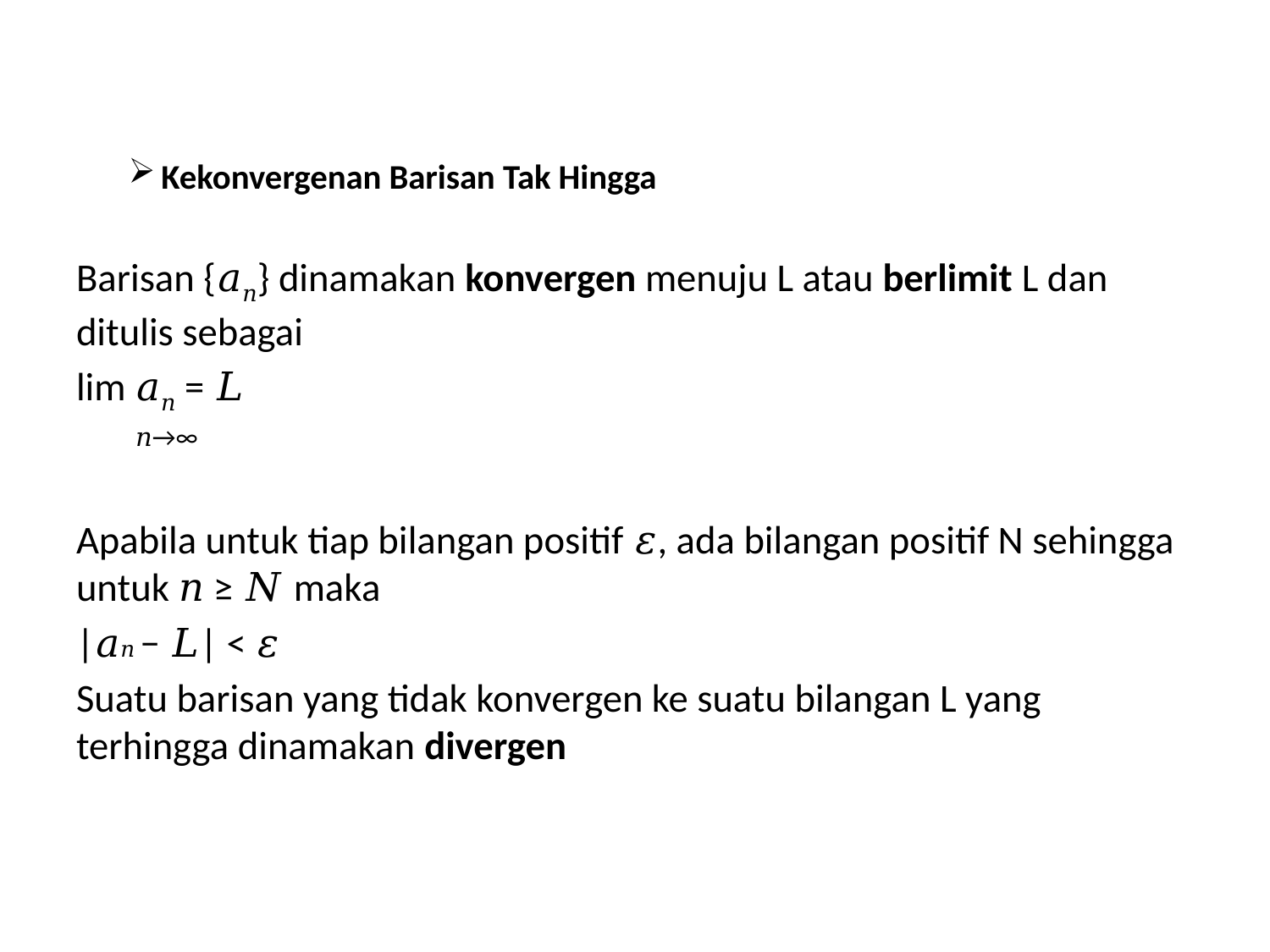

Kekonvergenan Barisan Tak Hingga

Barisan {𝑎𝑛} dinamakan konvergen menuju L atau berlimit L dan ditulis sebagai
lim 𝑎𝑛 = 𝐿
          𝑛→∞

Apabila untuk tiap bilangan positif 𝜀, ada bilangan positif N sehingga untuk 𝑛 ≥ 𝑁 maka
|𝑎𝑛 − 𝐿| < 𝜀
Suatu barisan yang tidak konvergen ke suatu bilangan L yang terhingga dinamakan divergen